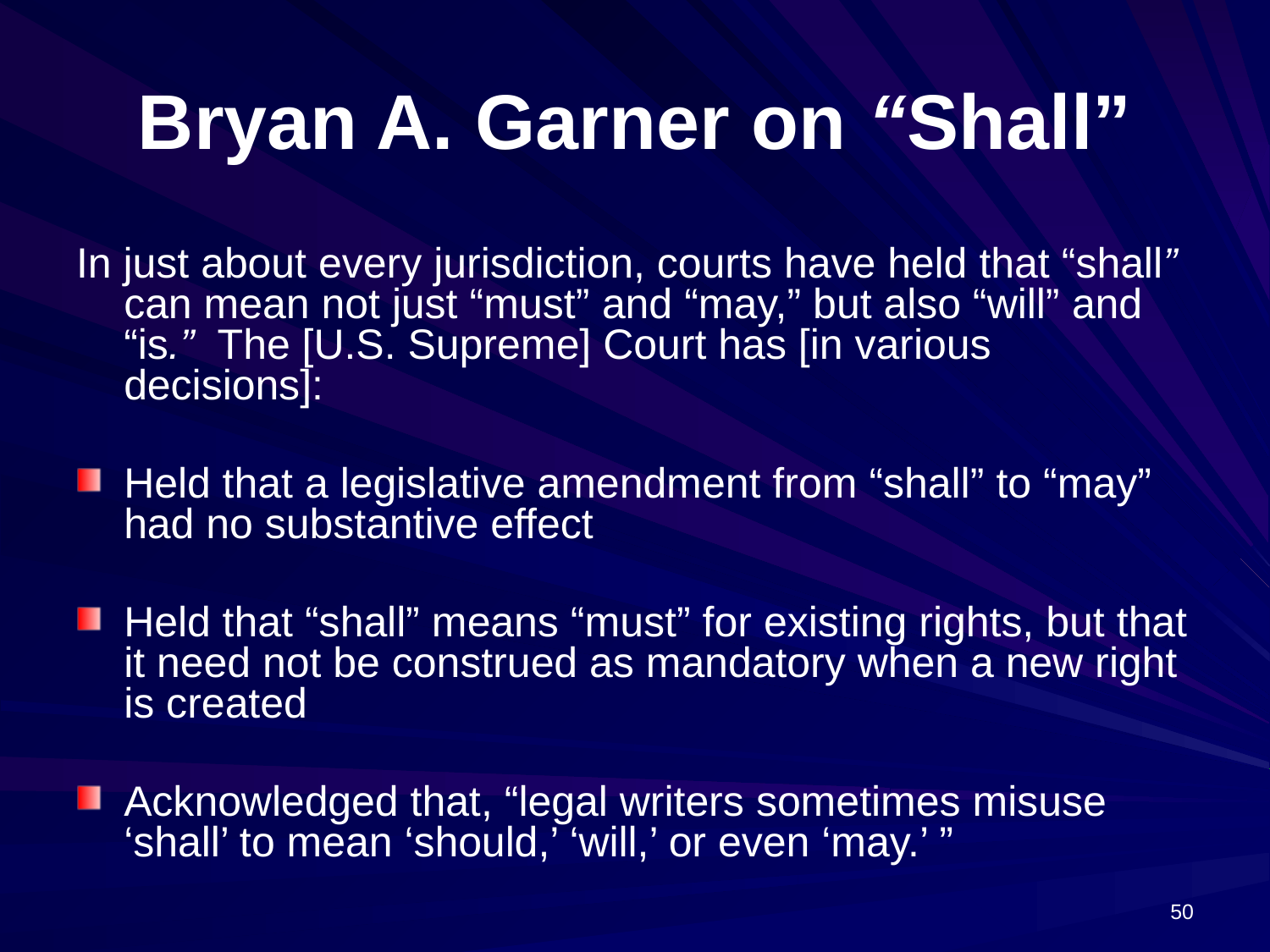

# Bryan A. Garner on “Shall”

In just about every jurisdiction, courts have held that “shall” can mean not just “must” and “may,” but also “will” and “is.”  The [U.S. Supreme] Court has [in various decisions]:

Held that a legislative amendment from “shall” to “may” had no substantive effect

Held that “shall” means “must” for existing rights, but that it need not be construed as mandatory when a new right is created

Acknowledged that, “legal writers sometimes misuse ‘shall’ to mean ‘should,’ ‘will,’ or even ‘may.’ ”
50